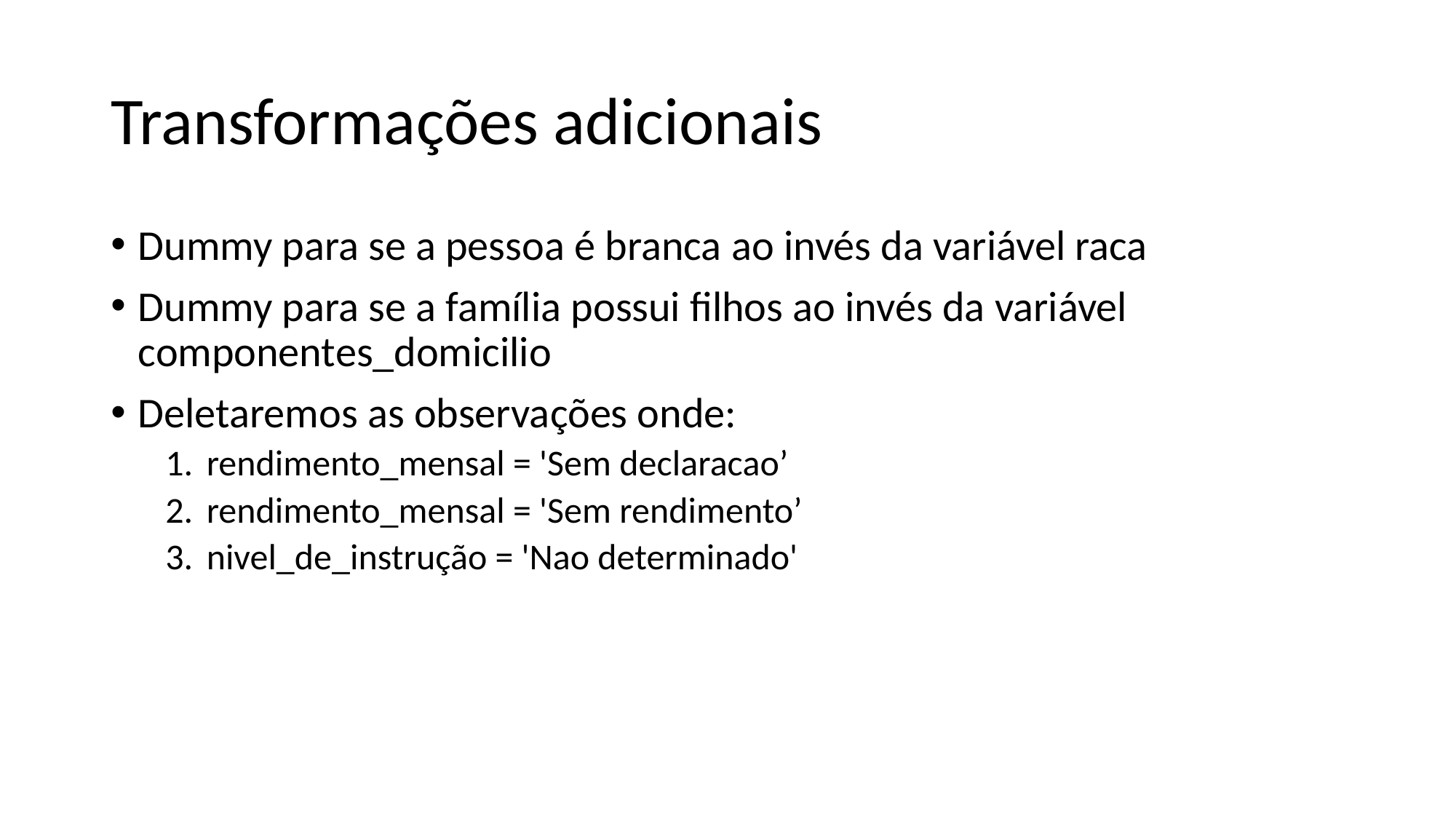

# Transformações adicionais
Dummy para se a pessoa é branca ao invés da variável raca
Dummy para se a família possui filhos ao invés da variável componentes_domicilio
Deletaremos as observações onde:
rendimento_mensal = 'Sem declaracao’
rendimento_mensal = 'Sem rendimento’
nivel_de_instrução = 'Nao determinado'